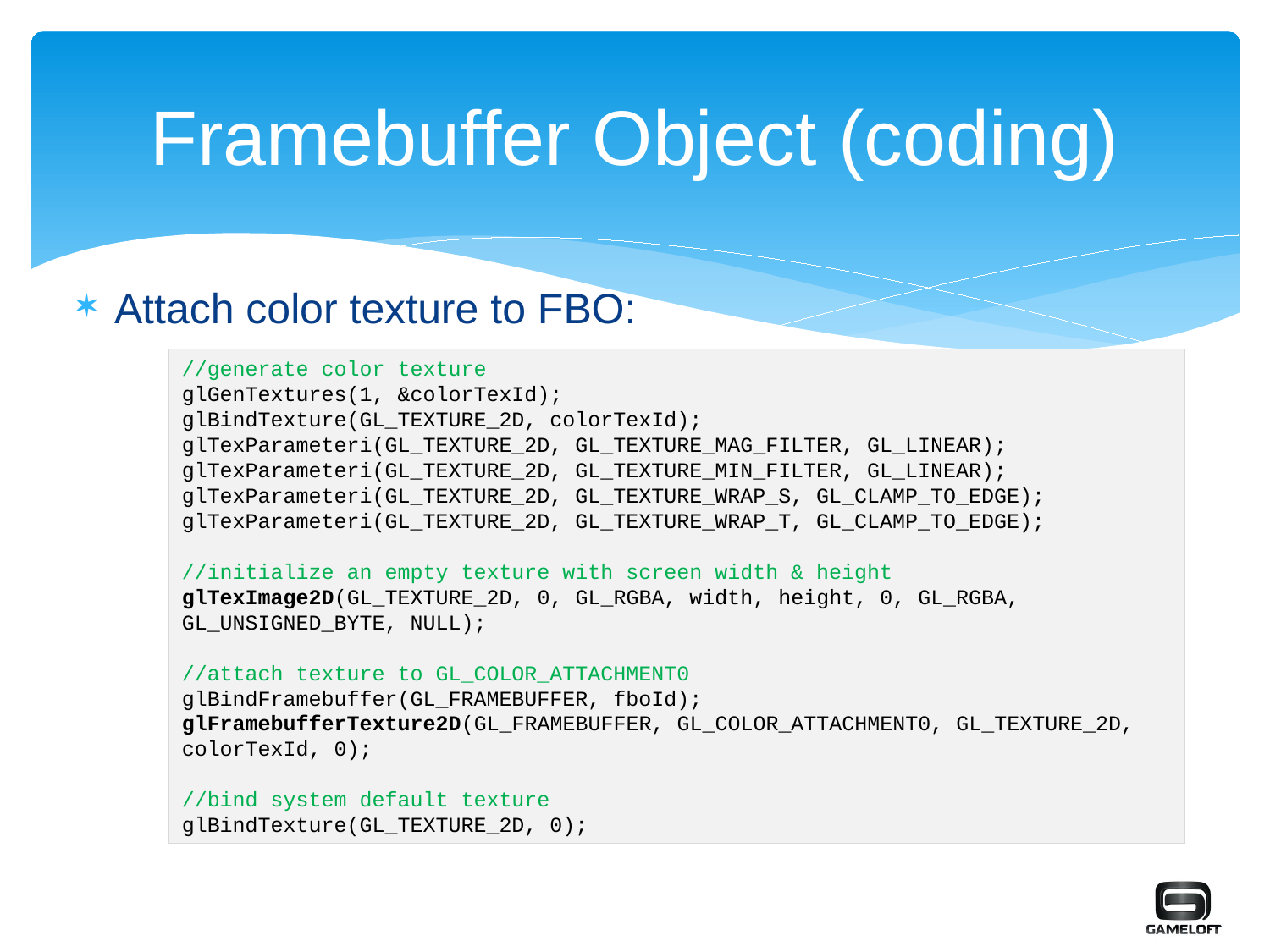

# Framebuffer Object (coding)
Attach color texture to FBO:
//generate color texture
glGenTextures(1, &colorTexId);
glBindTexture(GL_TEXTURE_2D, colorTexId);
glTexParameteri(GL_TEXTURE_2D, GL_TEXTURE_MAG_FILTER, GL_LINEAR);
glTexParameteri(GL_TEXTURE_2D, GL_TEXTURE_MIN_FILTER, GL_LINEAR);
glTexParameteri(GL_TEXTURE_2D, GL_TEXTURE_WRAP_S, GL_CLAMP_TO_EDGE);
glTexParameteri(GL_TEXTURE_2D, GL_TEXTURE_WRAP_T, GL_CLAMP_TO_EDGE);

//initialize an empty texture with screen width & height
glTexImage2D(GL_TEXTURE_2D, 0, GL_RGBA, width, height, 0, GL_RGBA, GL_UNSIGNED_BYTE, NULL);

//attach texture to GL_COLOR_ATTACHMENT0
glBindFramebuffer(GL_FRAMEBUFFER, fboId);
glFramebufferTexture2D(GL_FRAMEBUFFER, GL_COLOR_ATTACHMENT0, GL_TEXTURE_2D, colorTexId, 0);

//bind system default texture
glBindTexture(GL_TEXTURE_2D, 0);